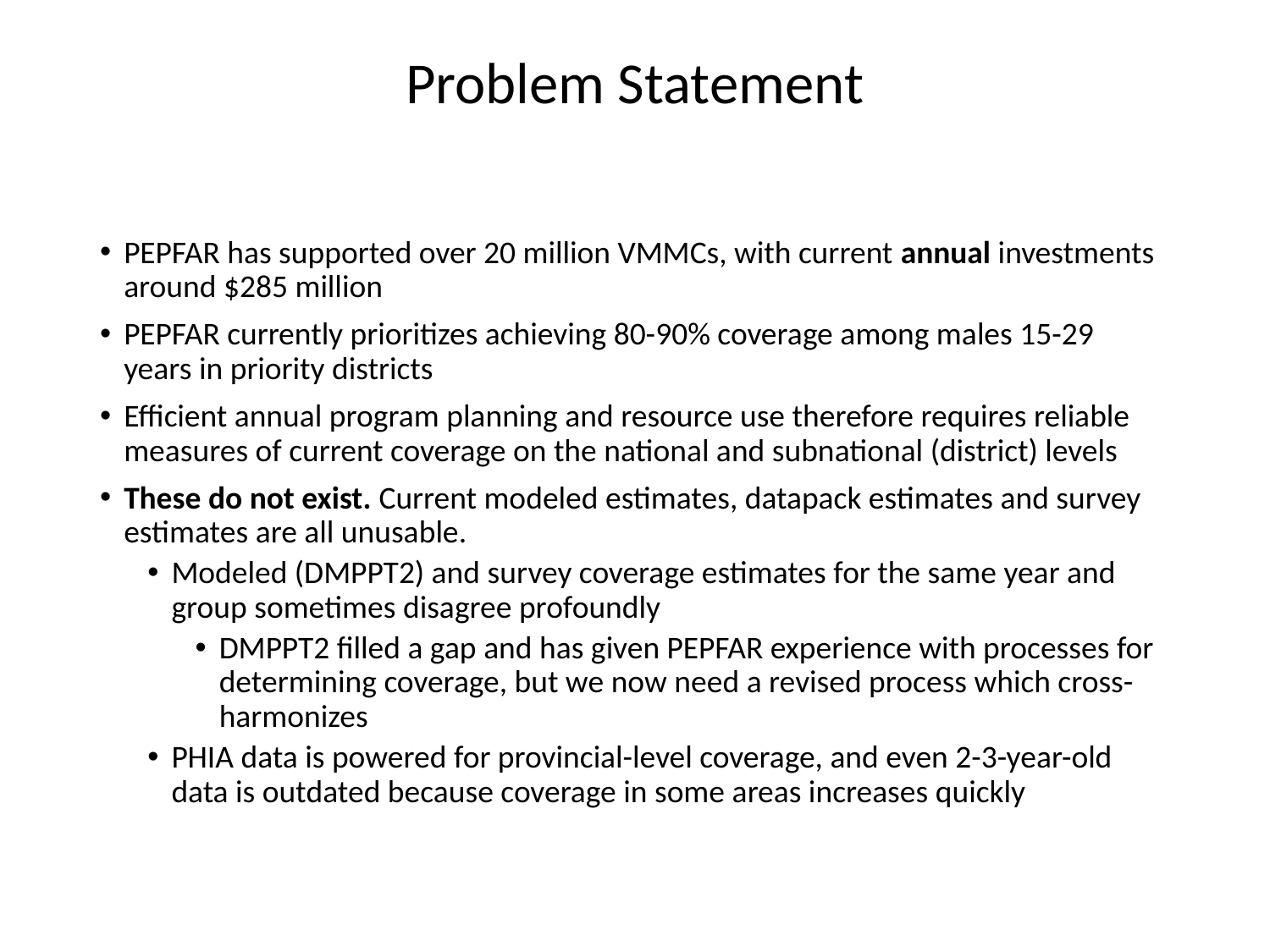

# Problem Statement
PEPFAR has supported over 20 million VMMCs, with current annual investments around $285 million
PEPFAR currently prioritizes achieving 80-90% coverage among males 15-29 years in priority districts
Efficient annual program planning and resource use therefore requires reliable measures of current coverage on the national and subnational (district) levels
These do not exist. Current modeled estimates, datapack estimates and survey estimates are all unusable.
Modeled (DMPPT2) and survey coverage estimates for the same year and group sometimes disagree profoundly
DMPPT2 filled a gap and has given PEPFAR experience with processes for determining coverage, but we now need a revised process which cross-harmonizes
PHIA data is powered for provincial-level coverage, and even 2-3-year-old data is outdated because coverage in some areas increases quickly